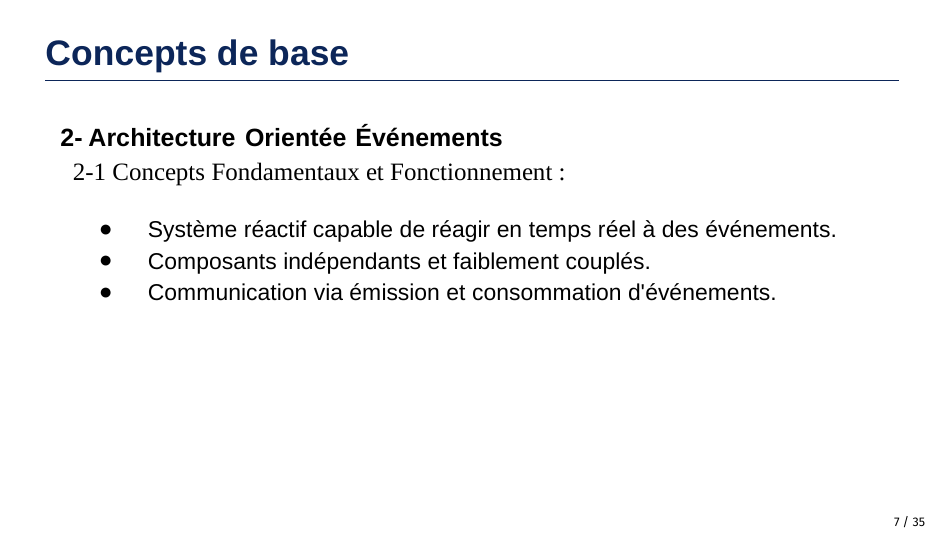

Concepts de base

2- Architecture Orientée Événements

2-1 Concepts Fondamentaux et Fonctionnement :
Système réactif capable de réagir en temps réel à des événements.
Composants indépendants et faiblement couplés.
Communication via émission et consommation d'événements.

7 / 35